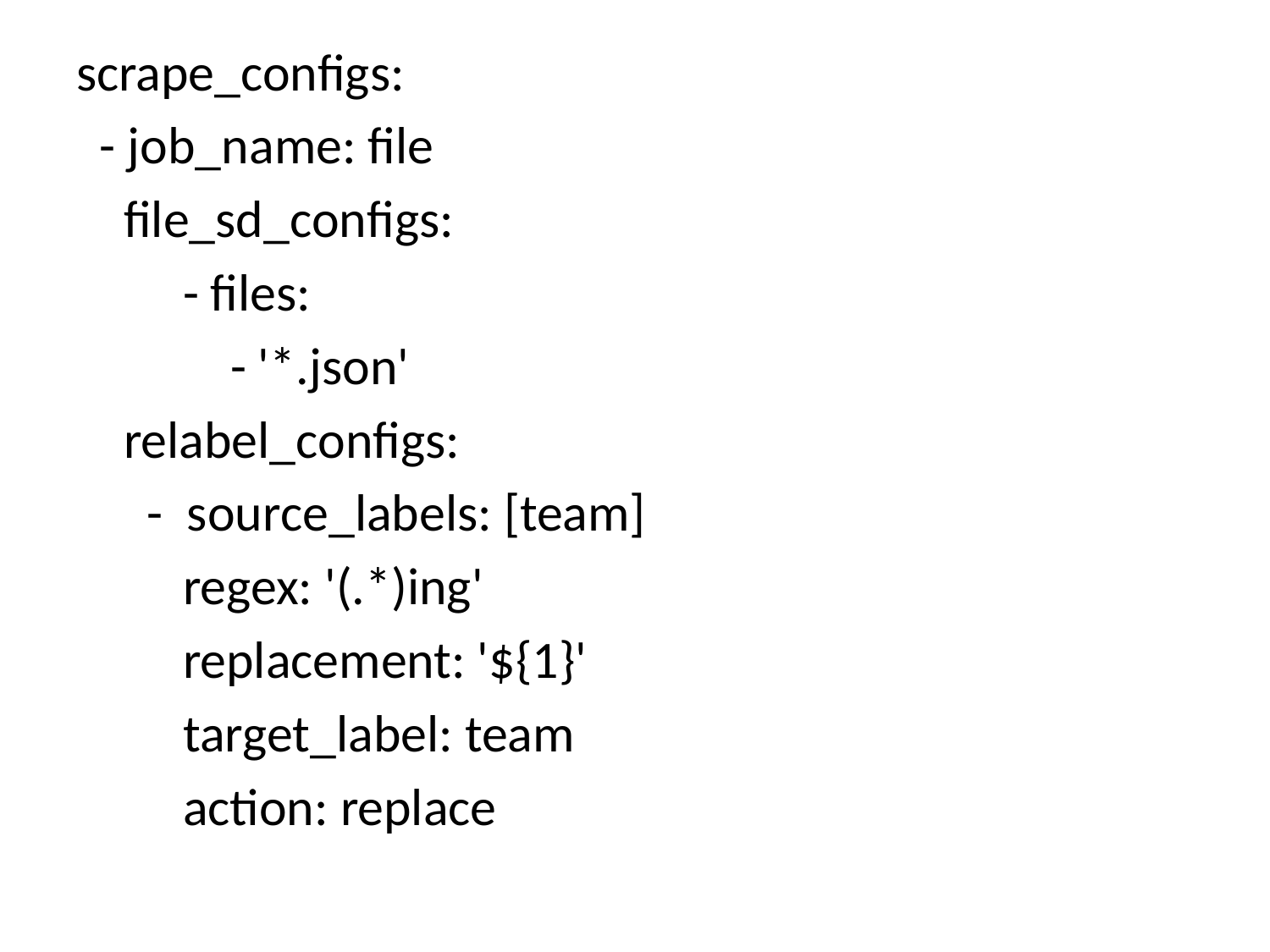

scrape_configs:
  - job_name: file
    file_sd_configs:
         - files:
             - '*.json'
    relabel_configs:
      -  source_labels: [team]
         regex: '(.*)ing'
         replacement: '${1}'
         target_label: team
         action: replace